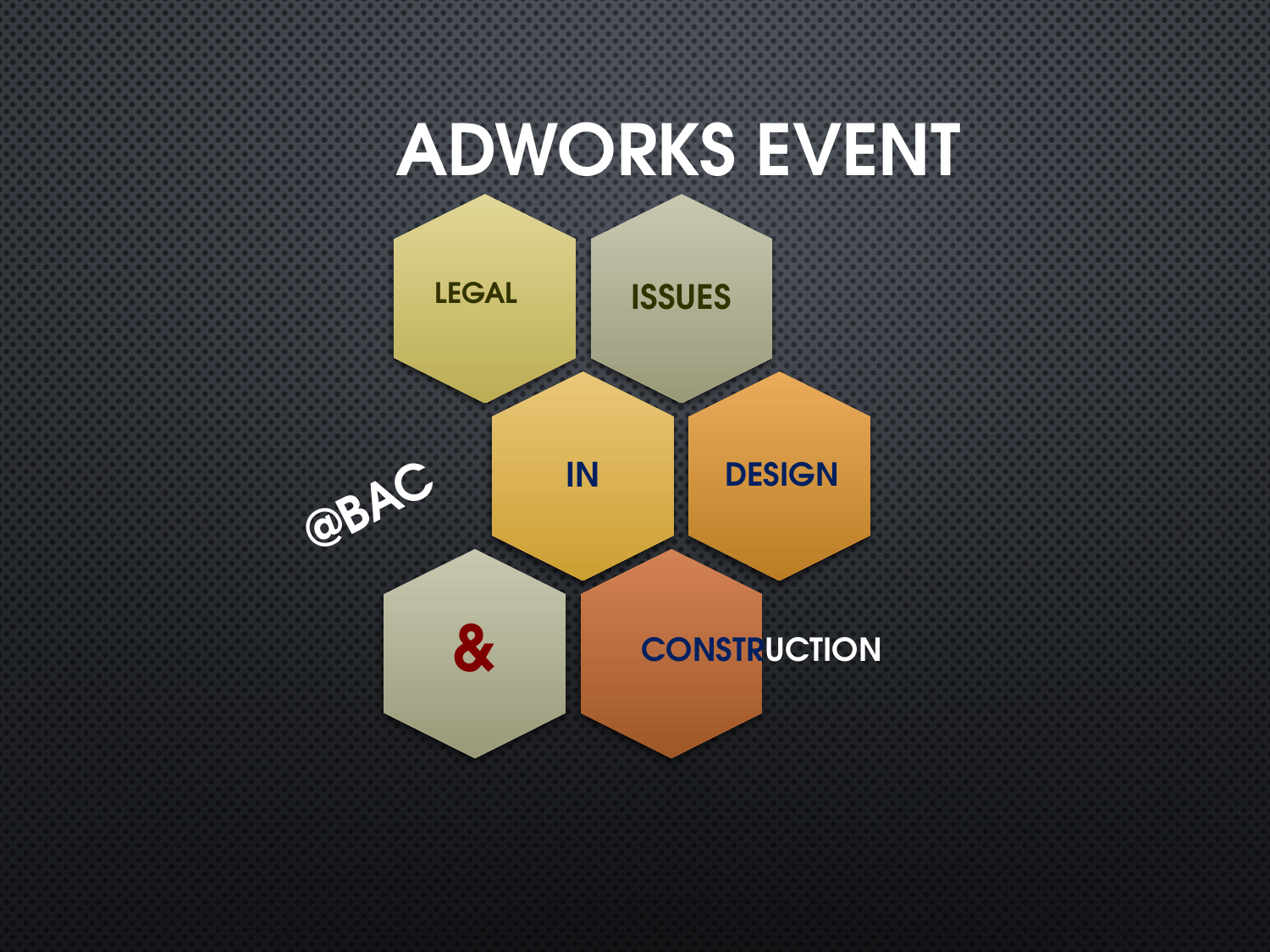

# AdWorks EVENT
ISSUES

IN

CONSTRUCTION

LEGAL
DESIGN

@BAC
&